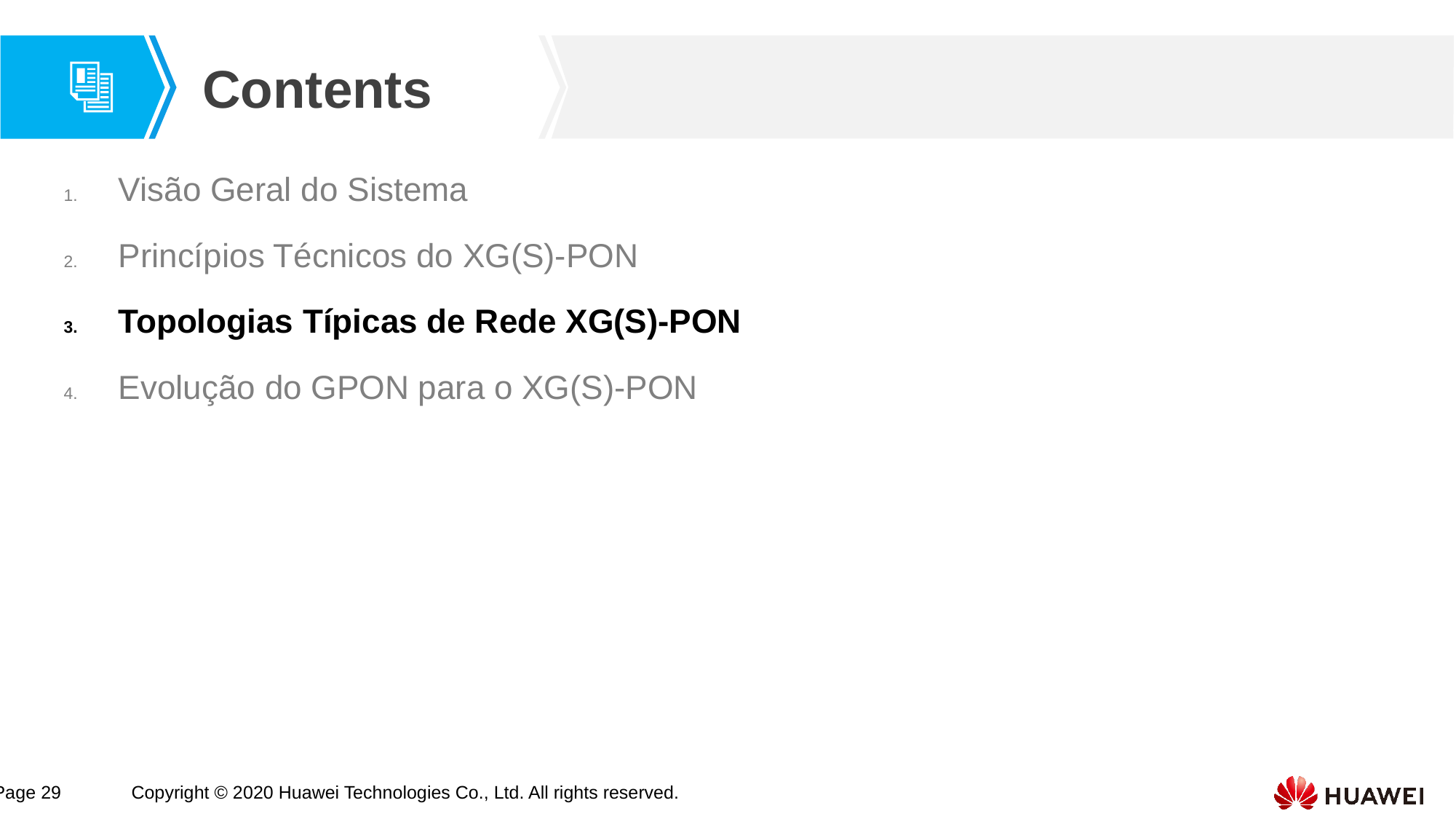

Visão Geral do Sistema
Princípios Técnicos do XG(S)-PON
Topologias Típicas de Rede XG(S)-PON
Evolução do GPON para o XG(S)-PON